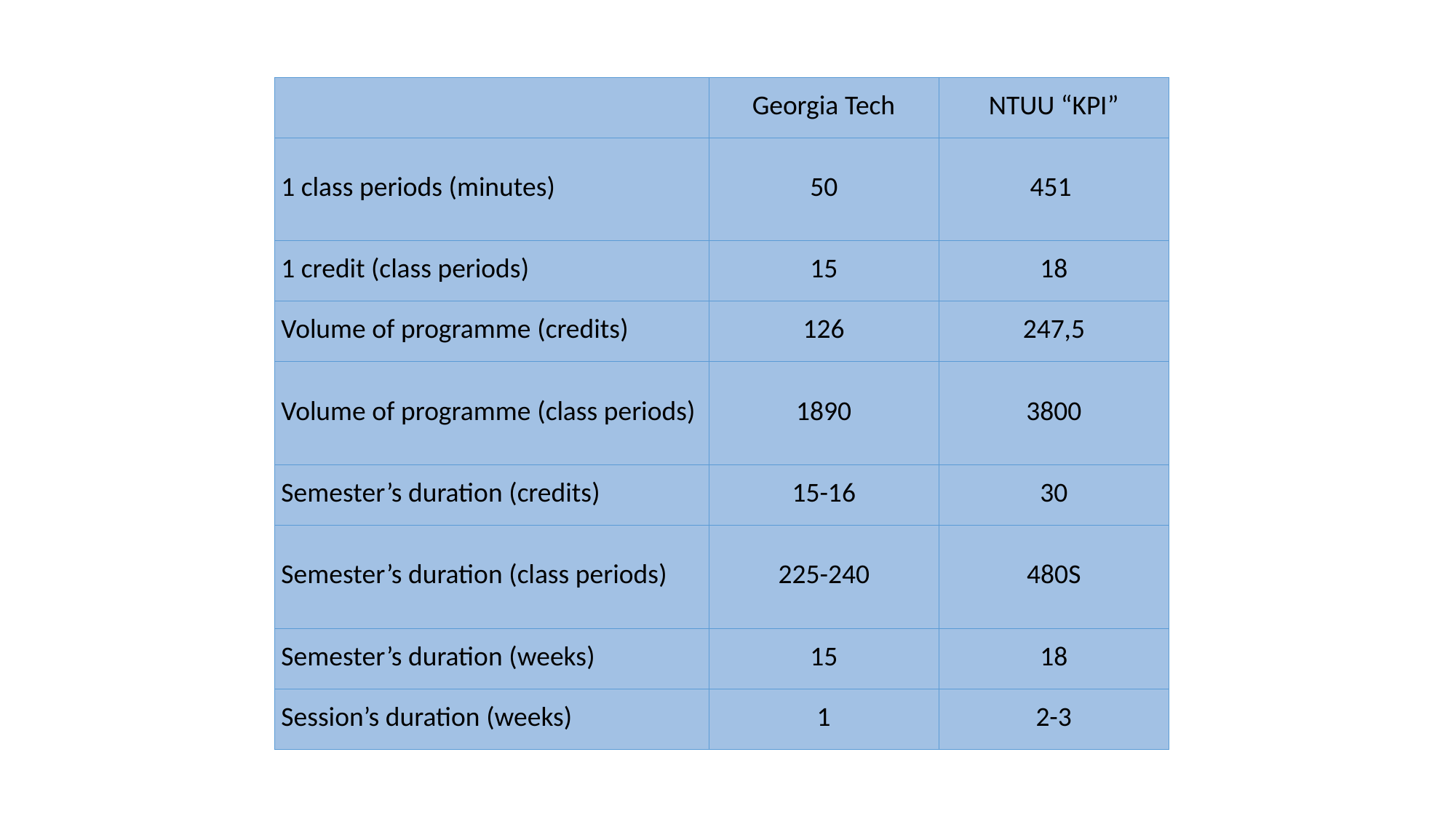

#
|  | Georgia Tech | NTUU “KPI” |
| --- | --- | --- |
| 1 class periods (minutes) | 50 | 451 |
| 1 credit (class periods) | 15 | 18 |
| Volume of programme (credits) | 126 | 247,5 |
| Volume of programme (class periods) | 1890 | 3800 |
| Semester’s duration (credits) | 15-16 | 30 |
| Semester’s duration (class periods) | 225-240 | 480S |
| Semester’s duration (weeks) | 15 | 18 |
| Session’s duration (weeks) | 1 | 2-3 |